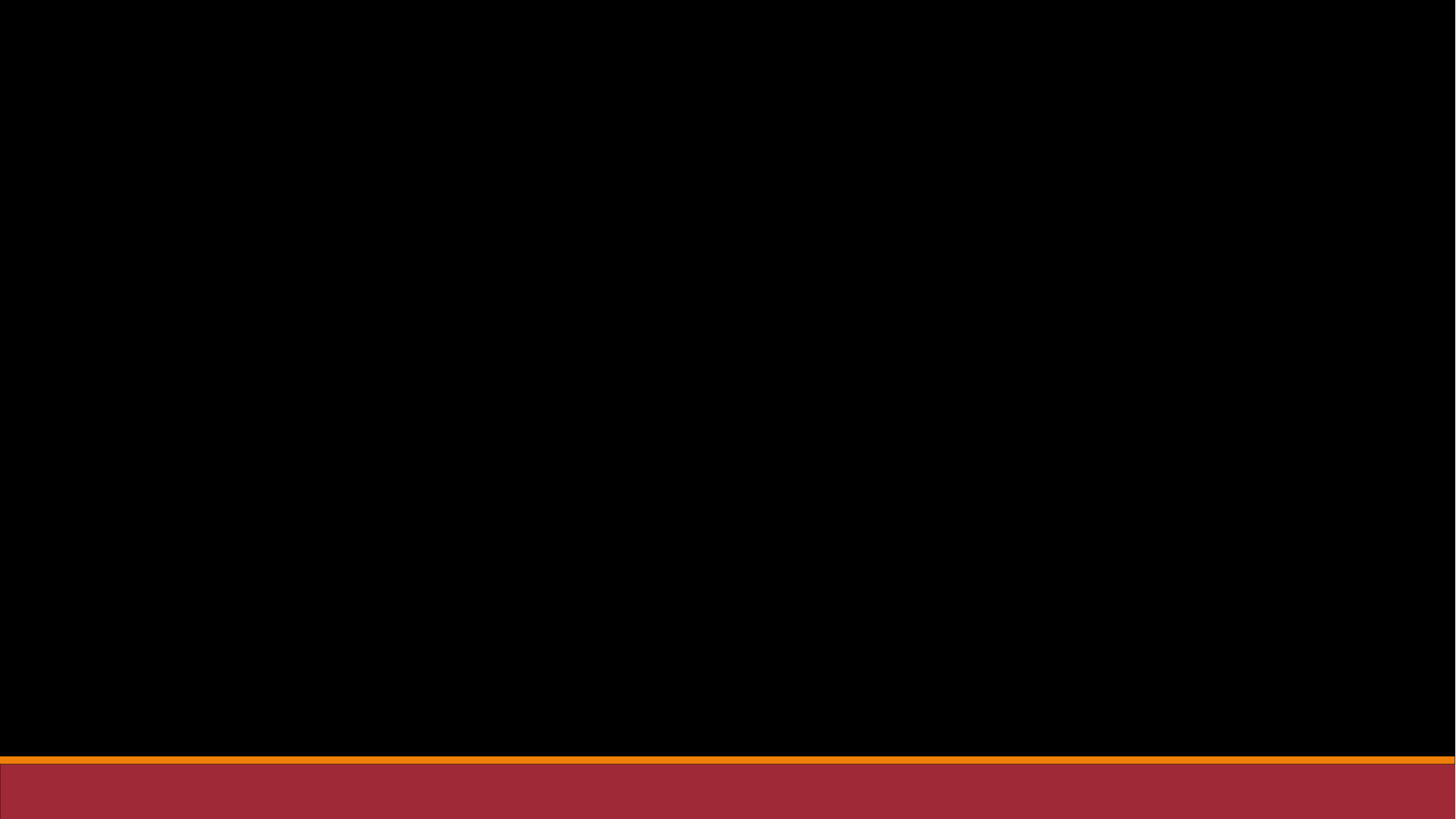

A long time ago in a galaxy far far away